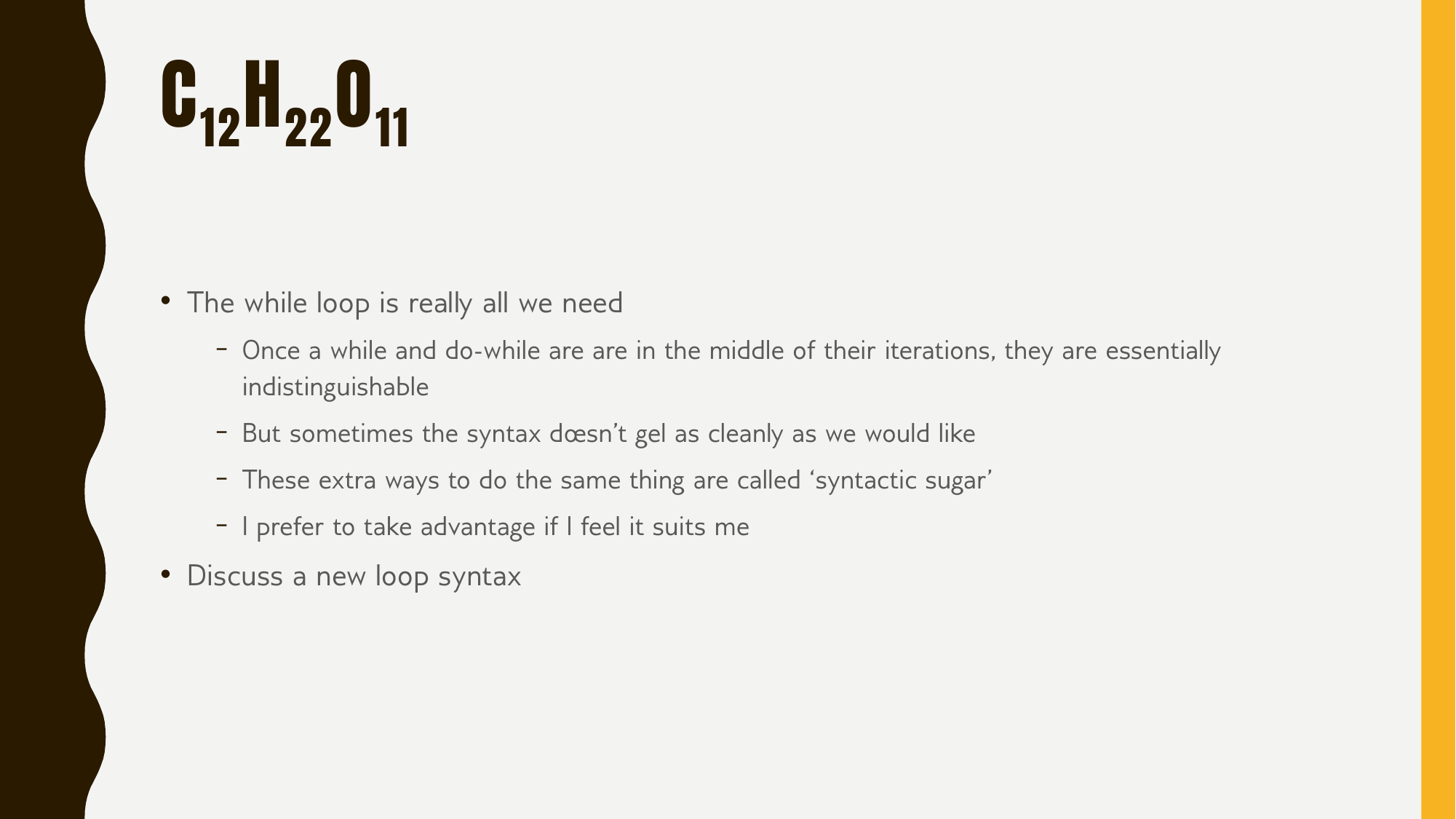

# C12H22O11
The while loop is really all we need
Once a while and do-while are are in the middle of their iterations, they are essentially indistinguishable
But sometimes the syntax doesn’t gel as cleanly as we would like
These extra ways to do the same thing are called ‘syntactic sugar’
I prefer to take advantage if I feel it suits me
Discuss a new loop syntax